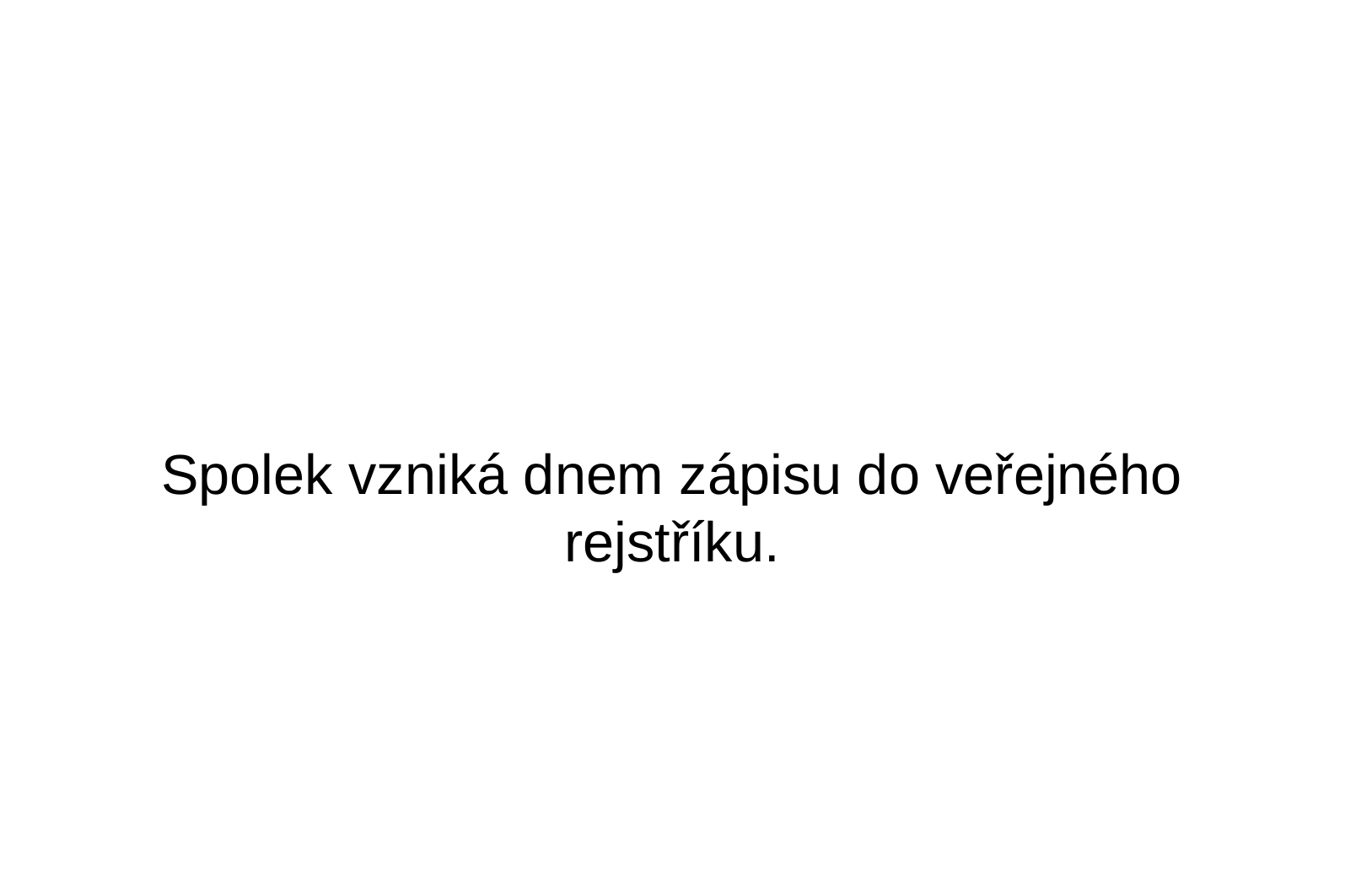

Spolek vzniká dnem zápisu do veřejného rejstříku.